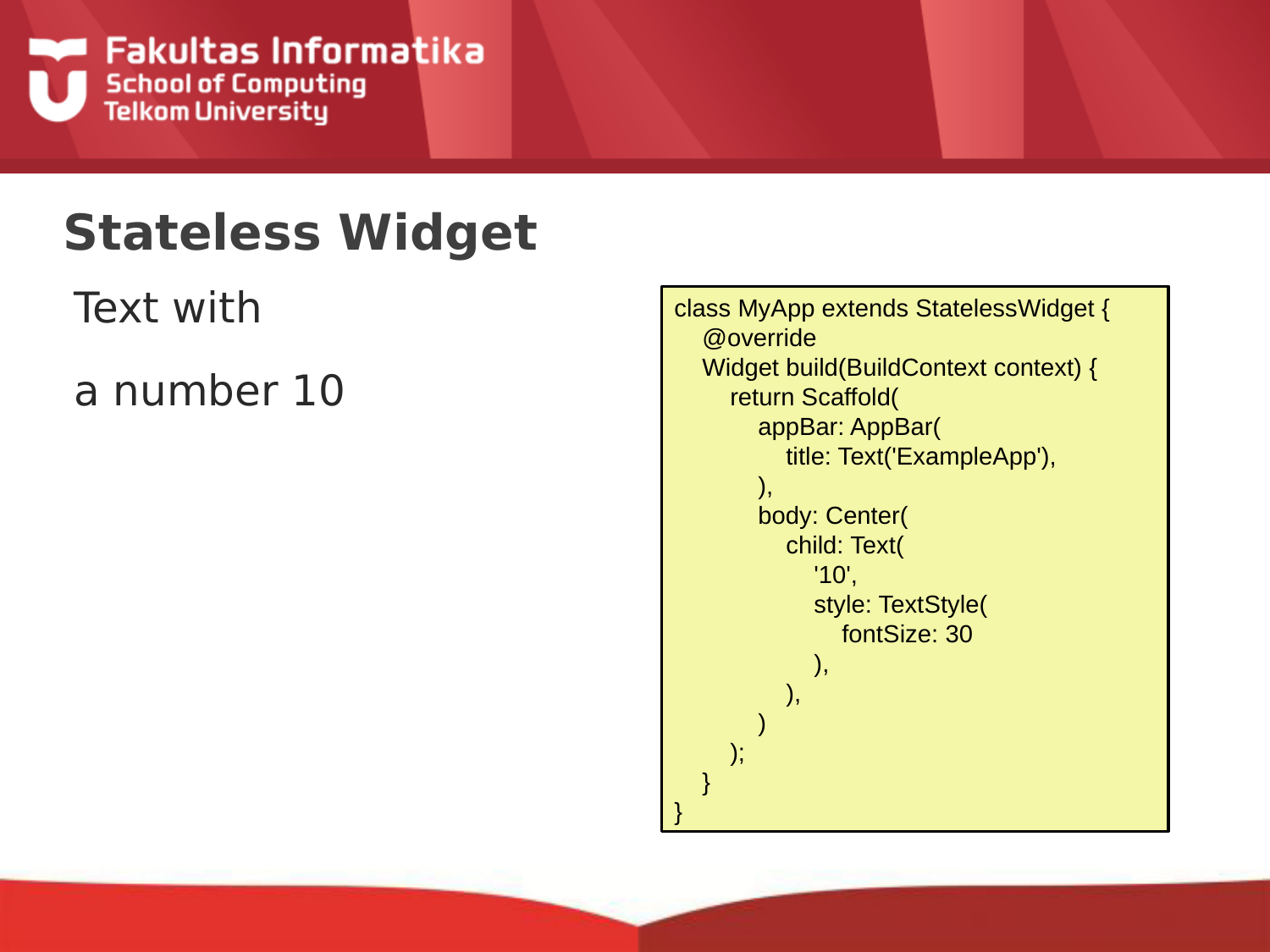

# Stateless Widget
Text with
a number 10
class MyApp extends StatelessWidget {
    @override
    Widget build(BuildContext context) {
        return Scaffold(
            appBar: AppBar(
                title: Text('ExampleApp'),
            ),
            body: Center(
                child: Text(
                    '10',
                    style: TextStyle(
                        fontSize: 30
                    ),
                ),
            )
        );
    }
}